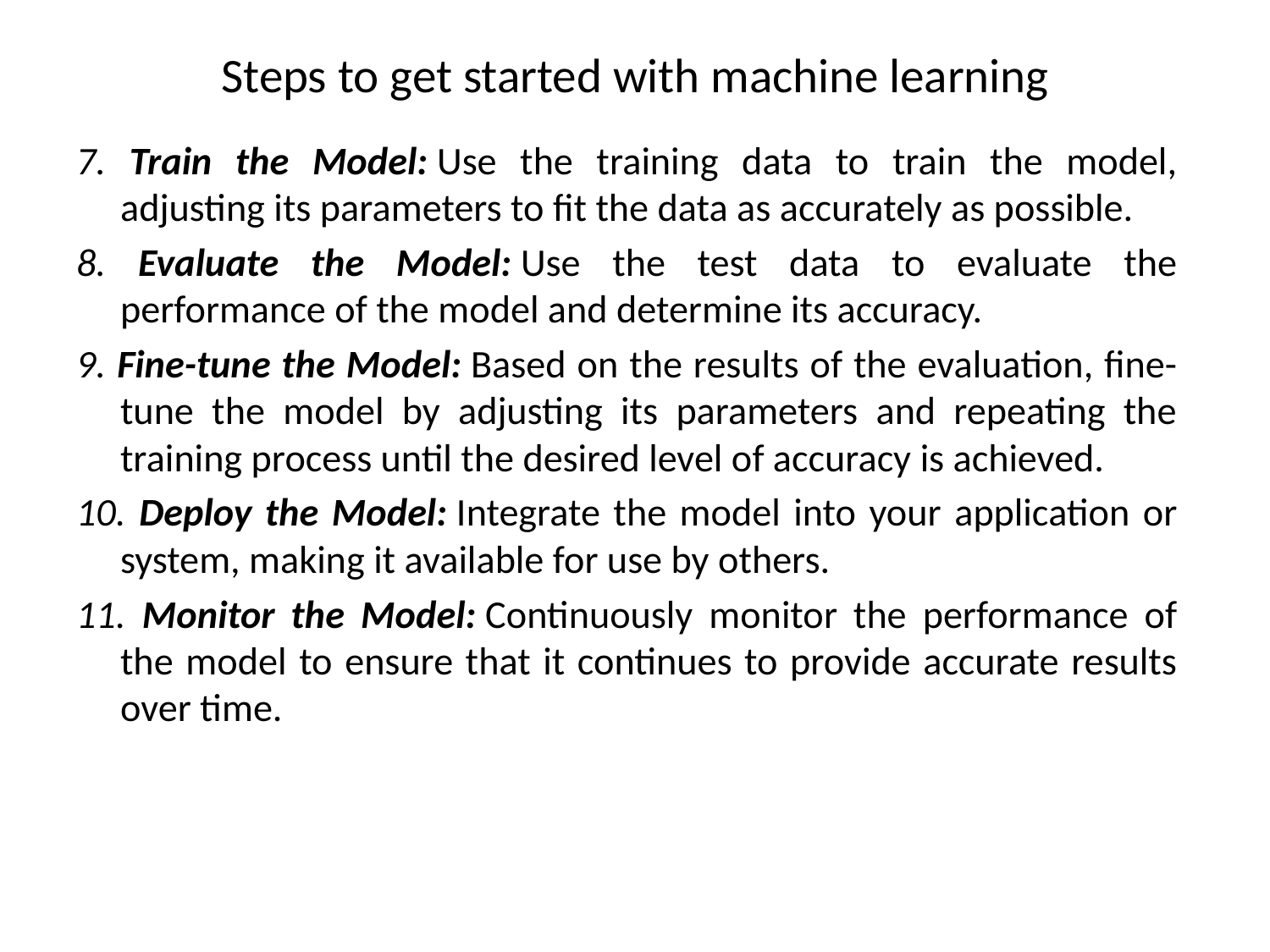

# Steps to get started with machine learning
7. Train the Model: Use the training data to train the model, adjusting its parameters to fit the data as accurately as possible.
8. Evaluate the Model: Use the test data to evaluate the performance of the model and determine its accuracy.
9. Fine-tune the Model: Based on the results of the evaluation, fine-tune the model by adjusting its parameters and repeating the training process until the desired level of accuracy is achieved.
10. Deploy the Model: Integrate the model into your application or system, making it available for use by others.
11. Monitor the Model: Continuously monitor the performance of the model to ensure that it continues to provide accurate results over time.